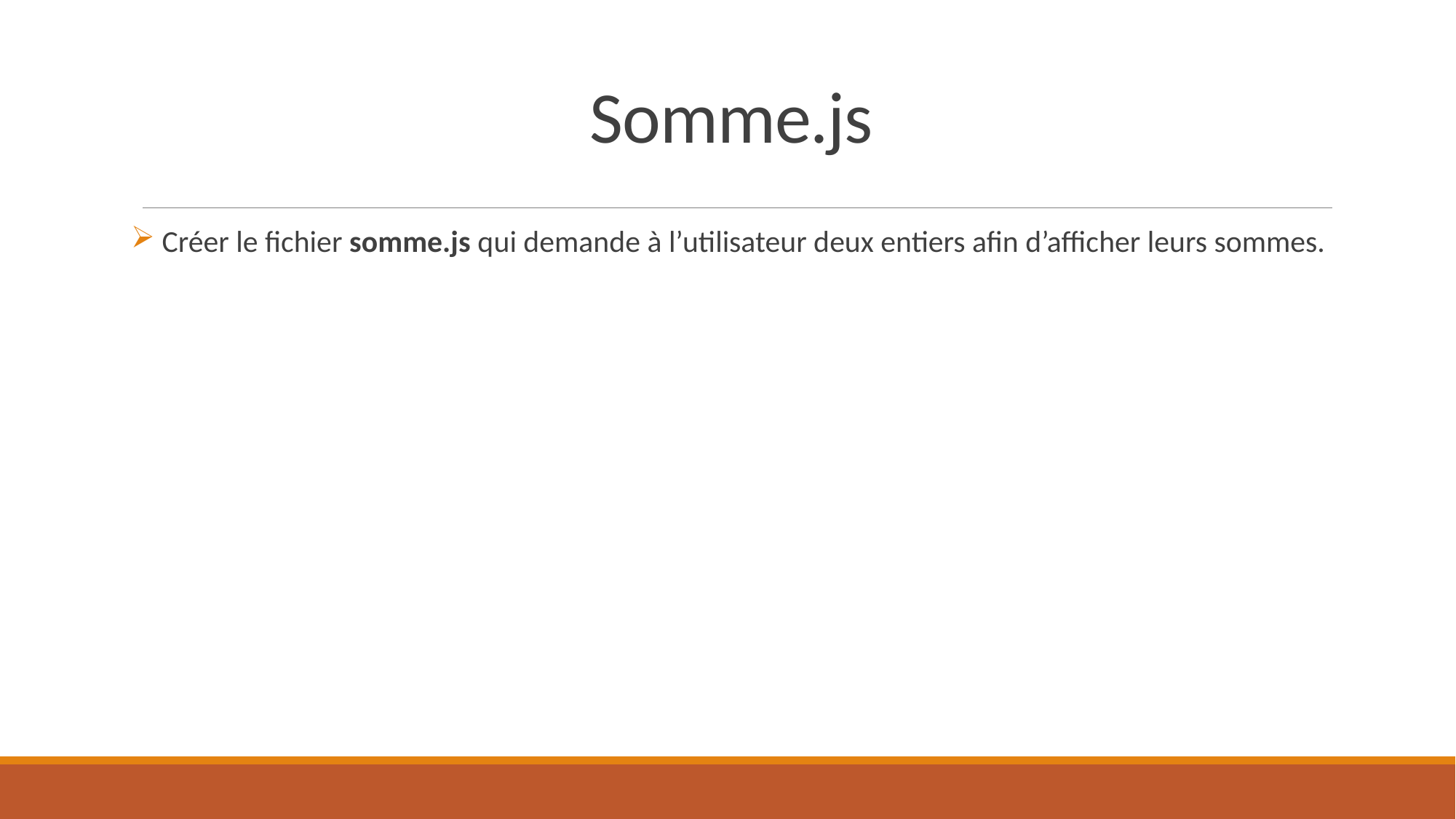

# Somme.js
 Créer le fichier somme.js qui demande à l’utilisateur deux entiers afin d’afficher leurs sommes.